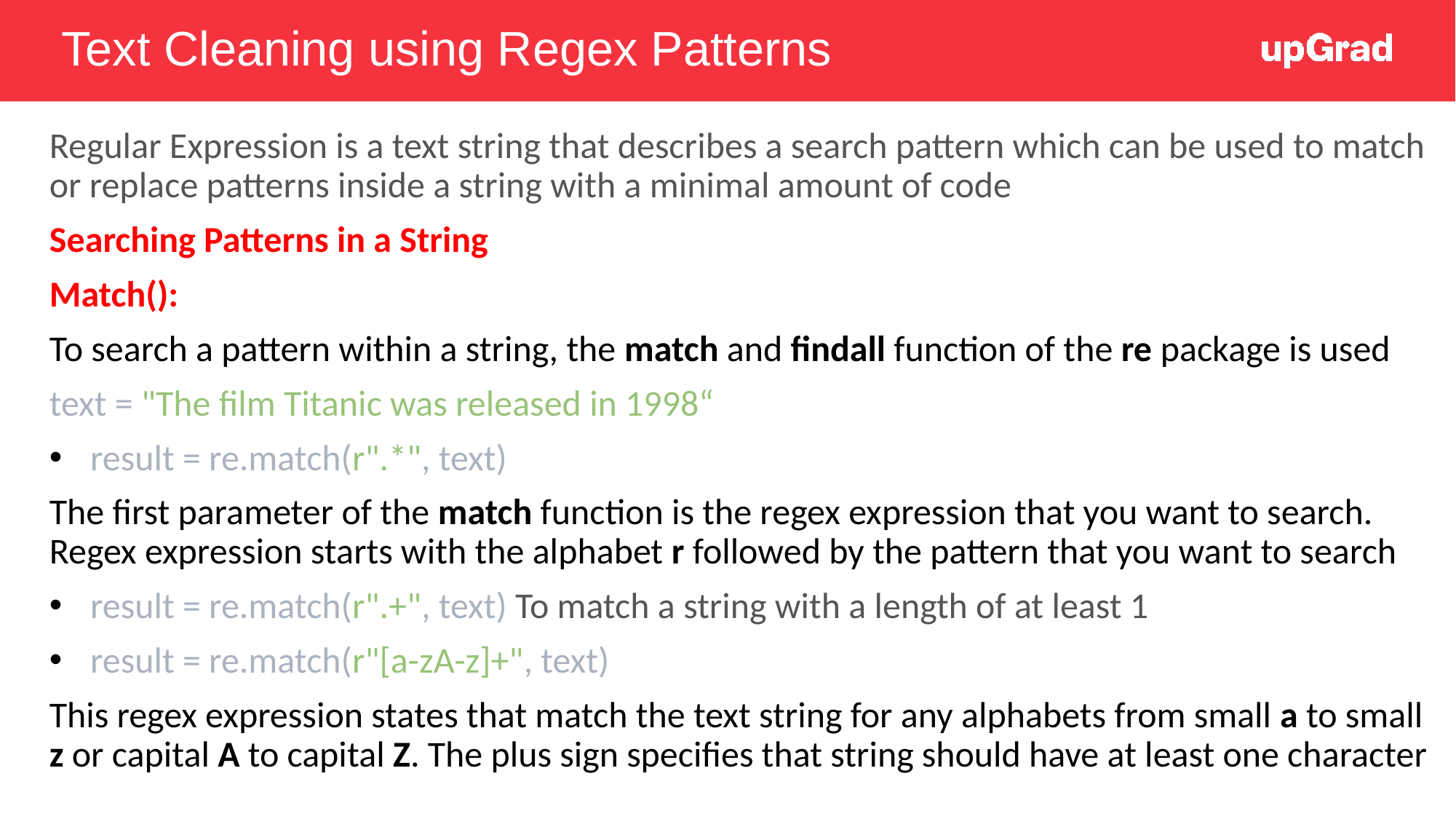

# Text Cleaning using Regex Patterns
Regular Expression is a text string that describes a search pattern which can be used to match or replace patterns inside a string with a minimal amount of code
Searching Patterns in a String
Match():
To search a pattern within a string, the match and findall function of the re package is used
text = "The film Titanic was released in 1998“
result = re.match(r".*", text)
The first parameter of the match function is the regex expression that you want to search. Regex expression starts with the alphabet r followed by the pattern that you want to search
result = re.match(r".+", text) To match a string with a length of at least 1
result = re.match(r"[a-zA-z]+", text)
This regex expression states that match the text string for any alphabets from small a to small z or capital A to capital Z. The plus sign specifies that string should have at least one character